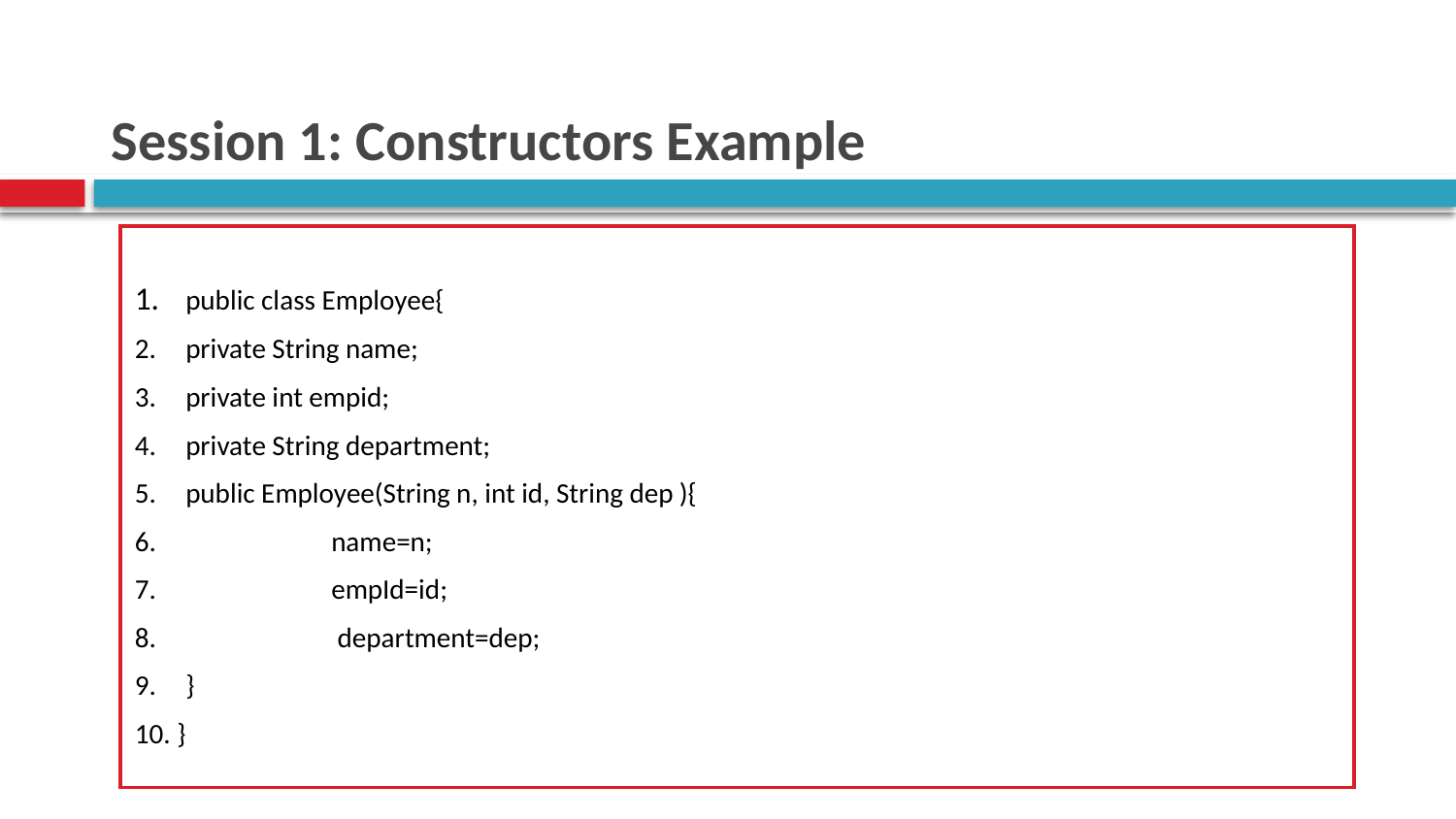

# Session 1: Constructors Example

1.	public class Employee{
2.	private String name;
3.	private int empid;
4.	private String department;
5.	public Employee(String n, int id, String dep ){
6.		name=n;
7.		empId=id;
8.		 department=dep;
9.	}
10. }